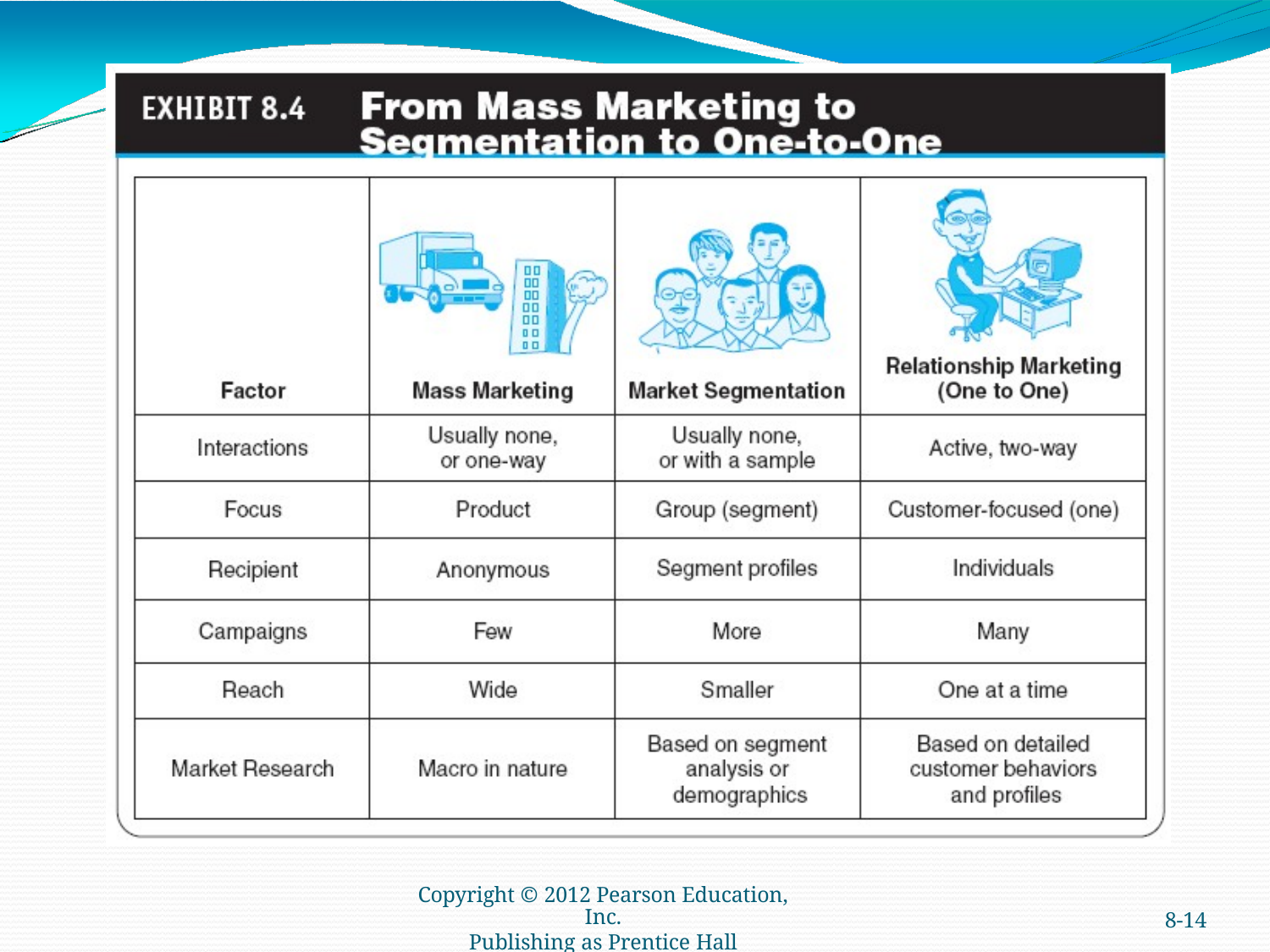

Copyright © 2012 Pearson Education, Inc.
Publishing as Prentice Hall
8-14